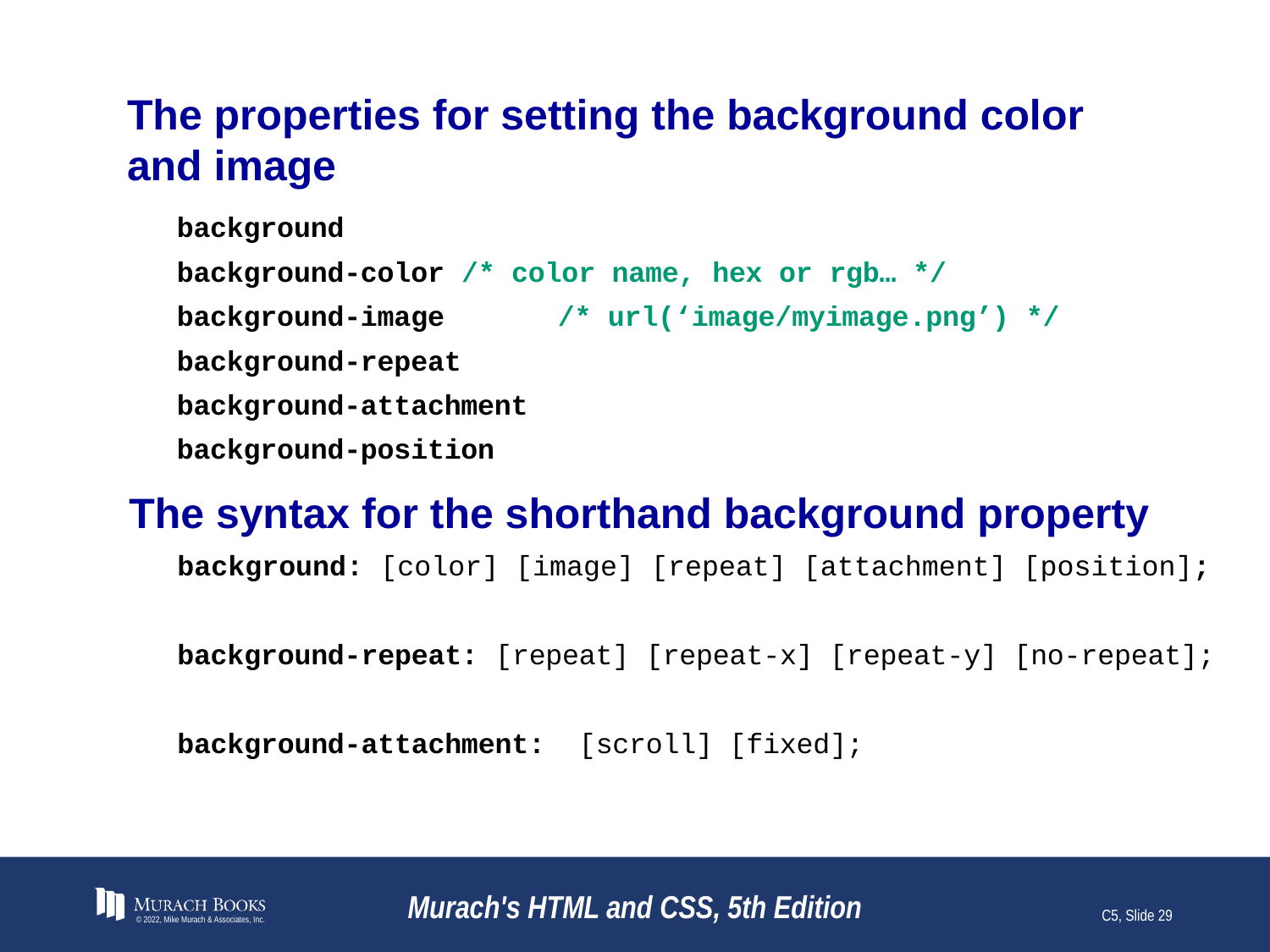

# The properties for setting the background color and image
background
background-color /* color name, hex or rgb… */
background-image	/* url(‘image/myimage.png’) */
background-repeat
background-attachment
background-position
The syntax for the shorthand background property
background: [color] [image] [repeat] [attachment] [position];

background-repeat: [repeat] [repeat-x] [repeat-y] [no-repeat];

background-attachment:  [scroll] [fixed];

© 2022, Mike Murach & Associates, Inc.
Murach's HTML and CSS, 5th Edition

C5, Slide 29